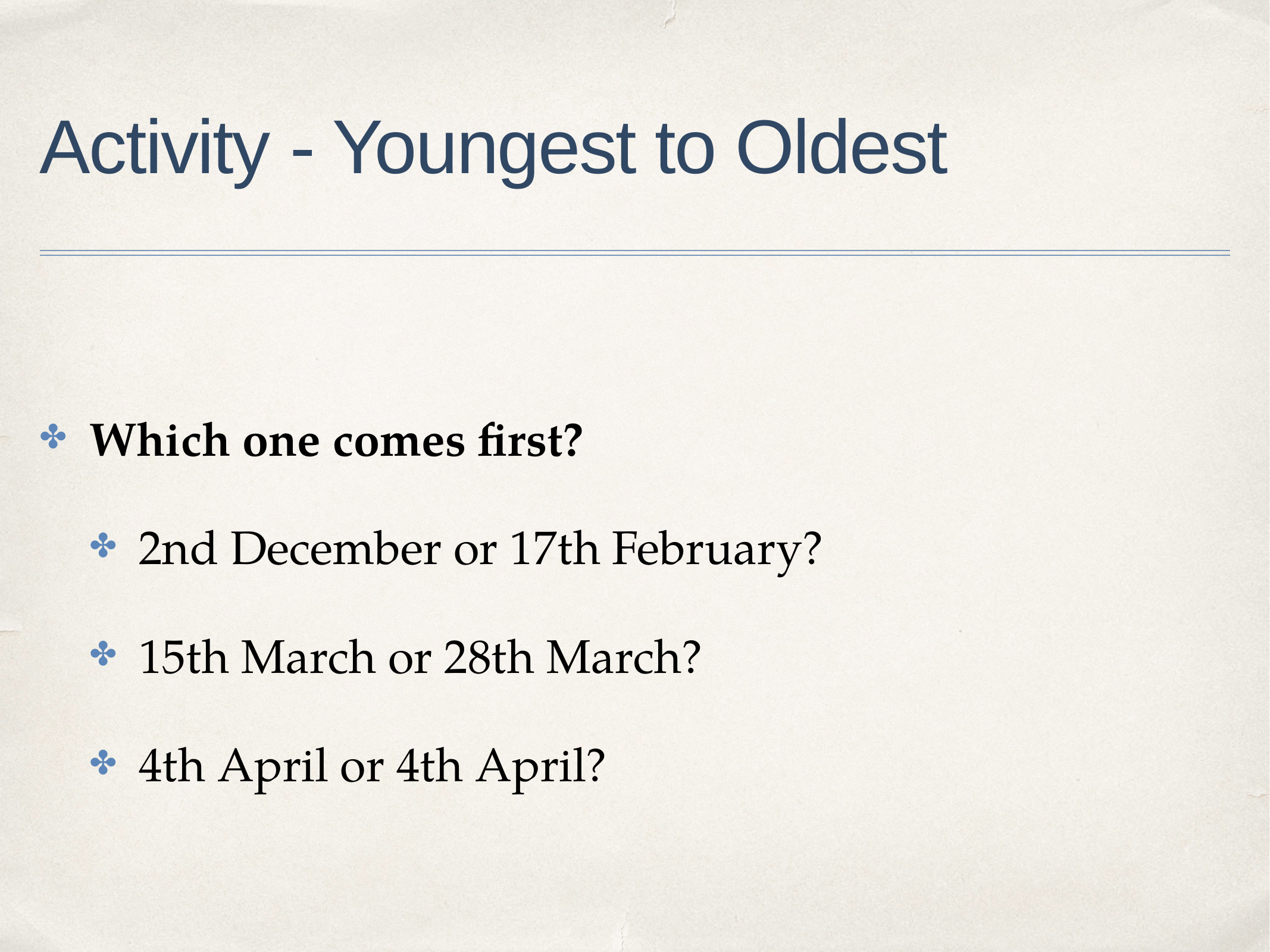

# Activity - Youngest to Oldest
Which one comes first?
2nd December or 17th February?
15th March or 28th March?
4th April or 4th April?